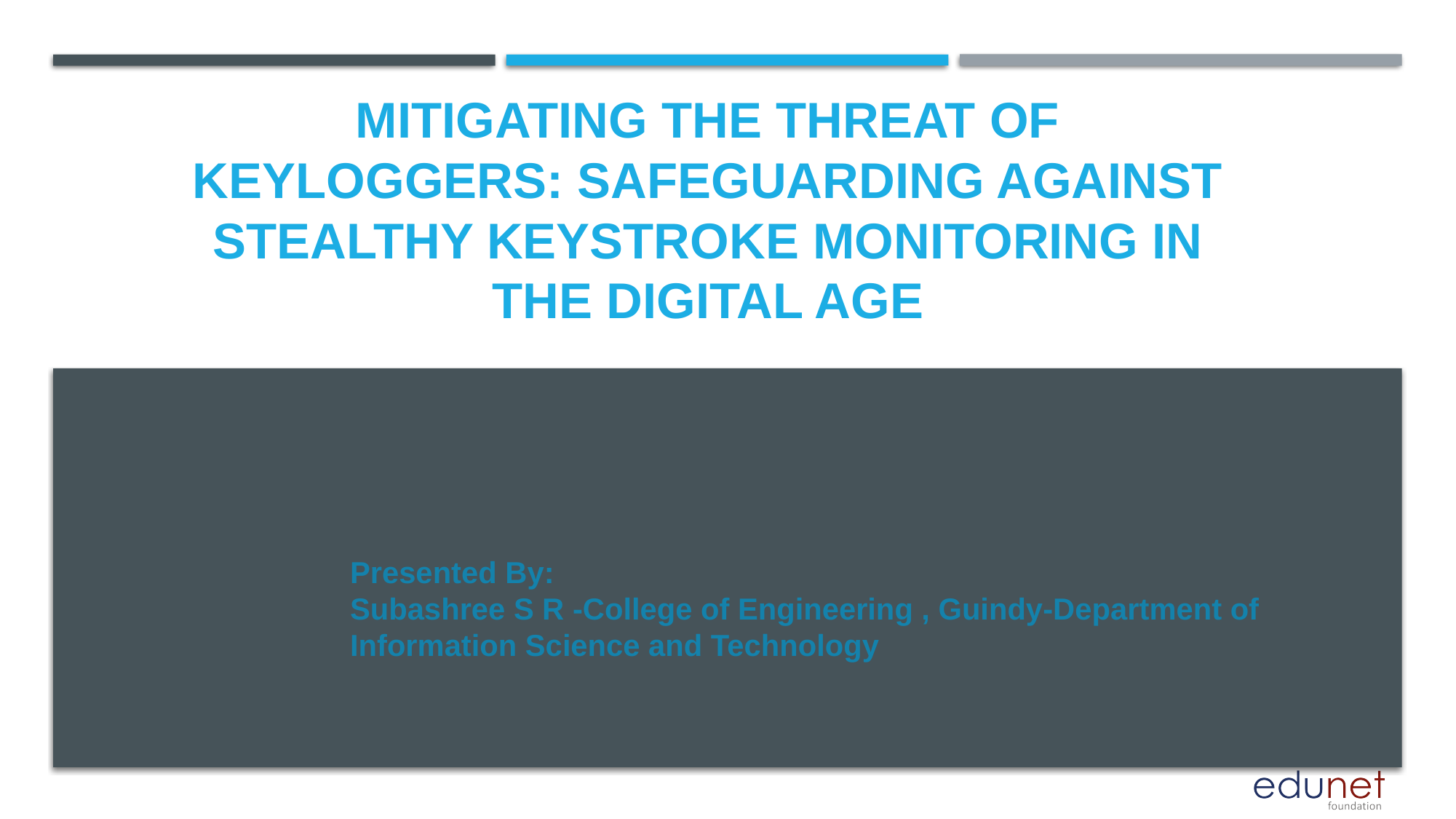

# Mitigating the Threat of Keyloggers: Safeguarding Against Stealthy Keystroke Monitoring in the Digital Age
Presented By:
Subashree S R -College of Engineering , Guindy-Department of Information Science and Technology